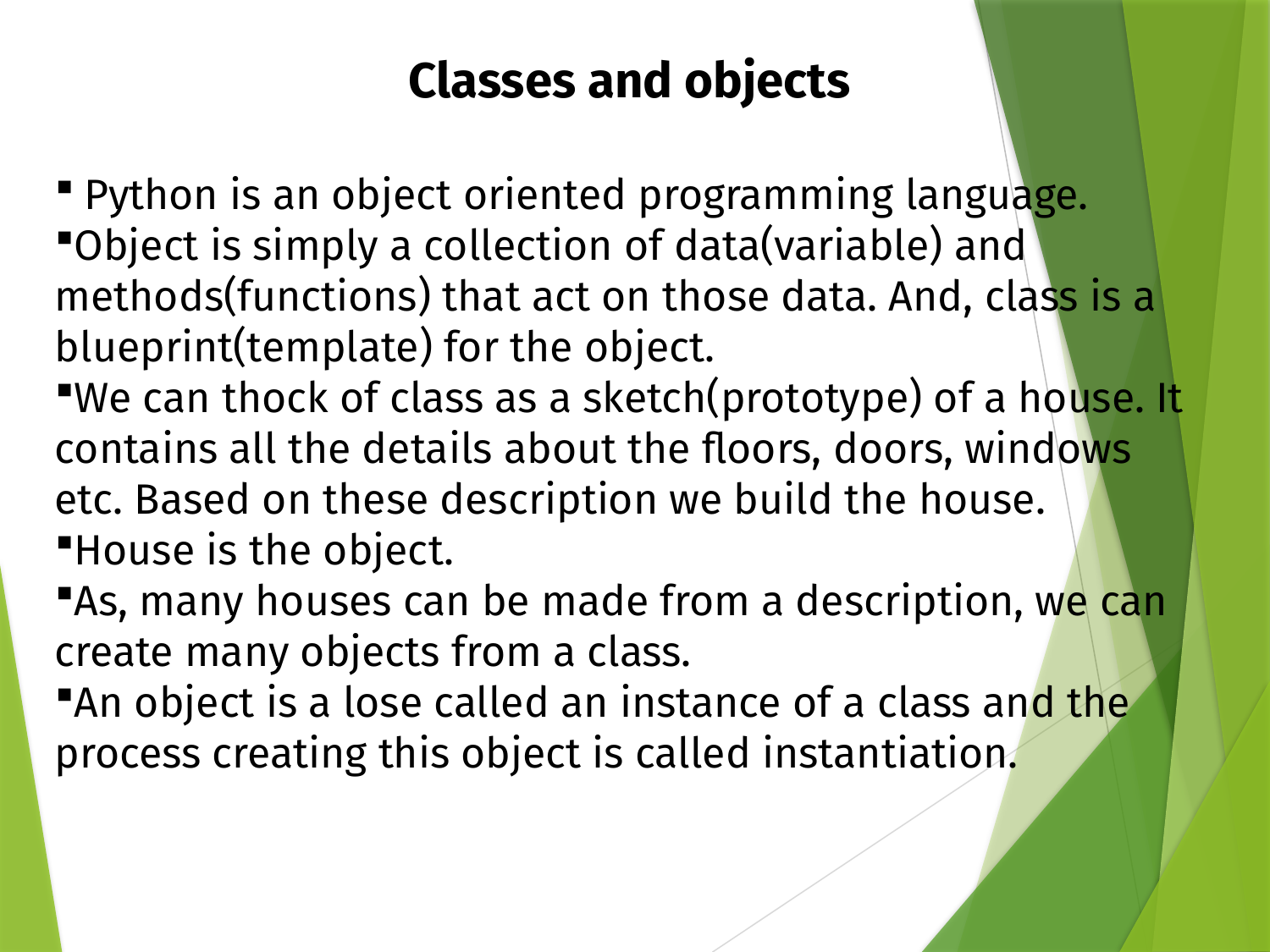

Classes and objects

 Python is an object oriented programming language.
Object is simply a collection of data(variable) and methods(functions) that act on those data. And, class is a blueprint(template) for the object.
We can thock of class as a sketch(prototype) of a house. It contains all the details about the floors, doors, windows etc. Based on these description we build the house.
House is the object.
As, many houses can be made from a description, we can create many objects from a class.
An object is a lose called an instance of a class and the process creating this object is called instantiation.